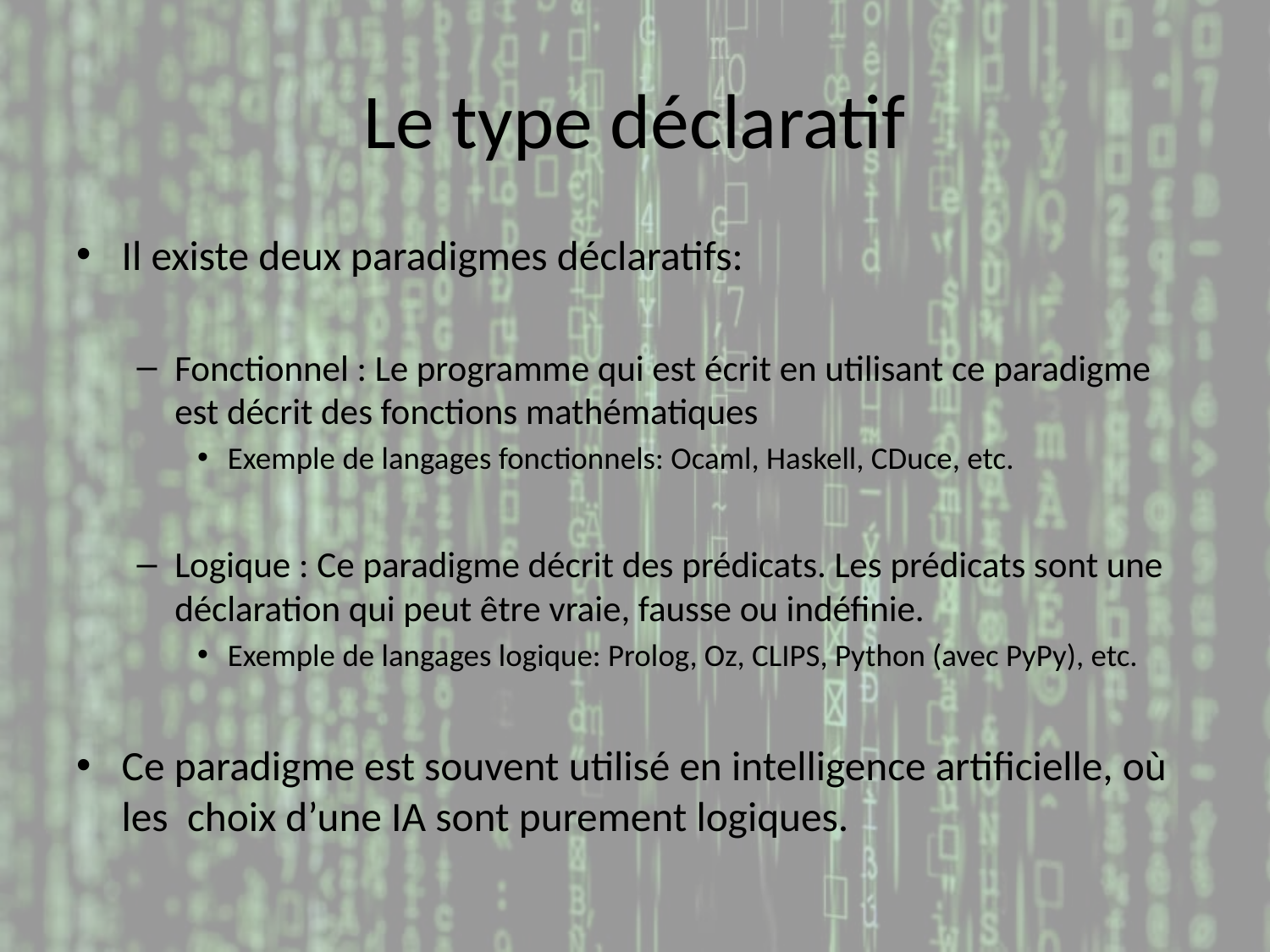

# Le type déclaratif
Il existe deux paradigmes déclaratifs:

Fonctionnel : Le programme qui est écrit en utilisant ce paradigme est décrit des fonctions mathématiques
Exemple de langages fonctionnels: Ocaml, Haskell, CDuce, etc.

Logique : Ce paradigme décrit des prédicats. Les prédicats sont une déclaration qui peut être vraie, fausse ou indéfinie.
Exemple de langages logique: Prolog, Oz, CLIPS, Python (avec PyPy), etc.

Ce paradigme est souvent utilisé en intelligence artificielle, où les  choix d’une IA sont purement logiques.